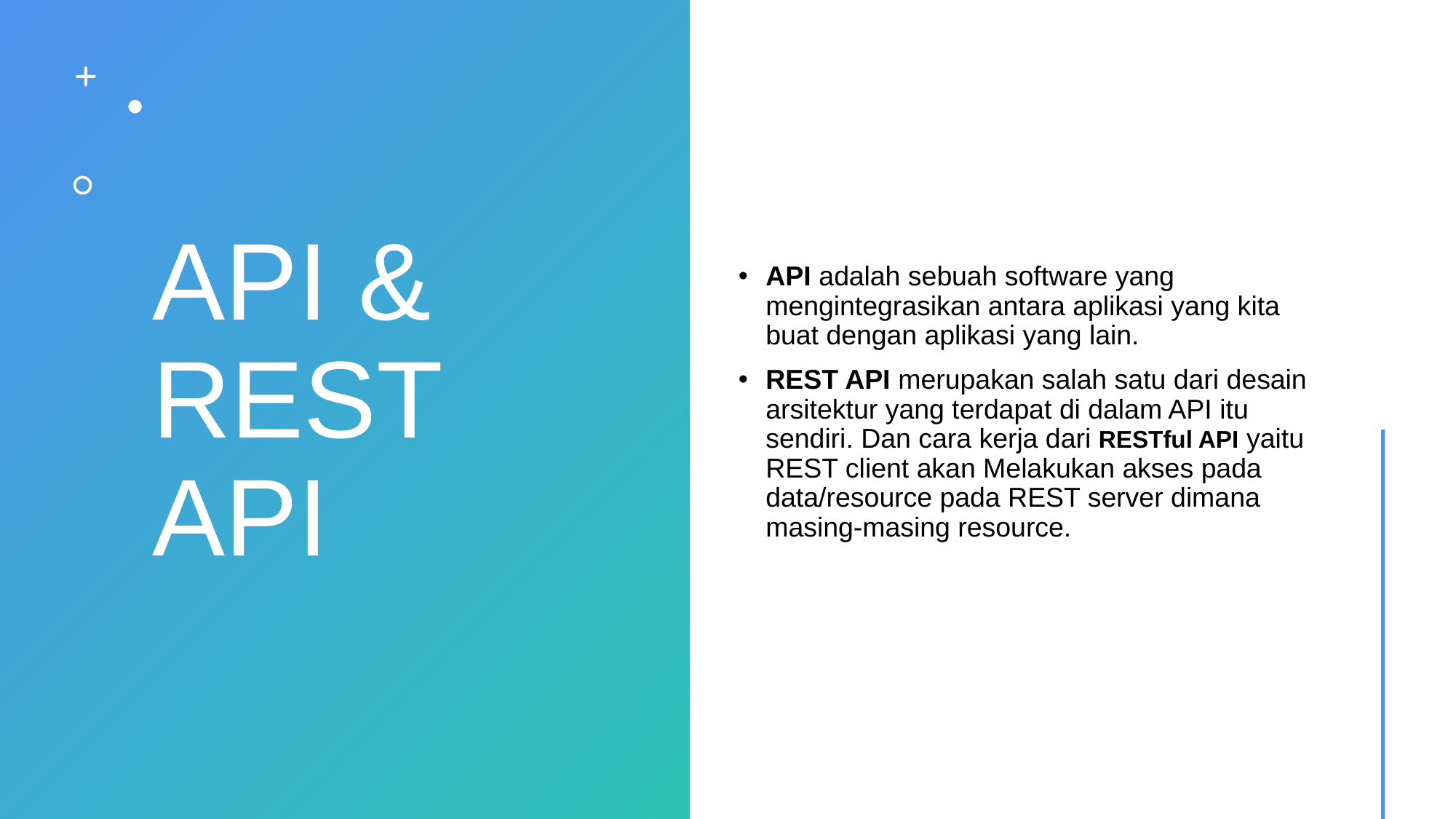

# API & REST API
API adalah sebuah software yang mengintegrasikan antara aplikasi yang kita buat dengan aplikasi yang lain.
REST API merupakan salah satu dari desain arsitektur yang terdapat di dalam API itu sendiri. Dan cara kerja dari RESTful API yaitu REST client akan Melakukan akses pada data/resource pada REST server dimana masing-masing resource.